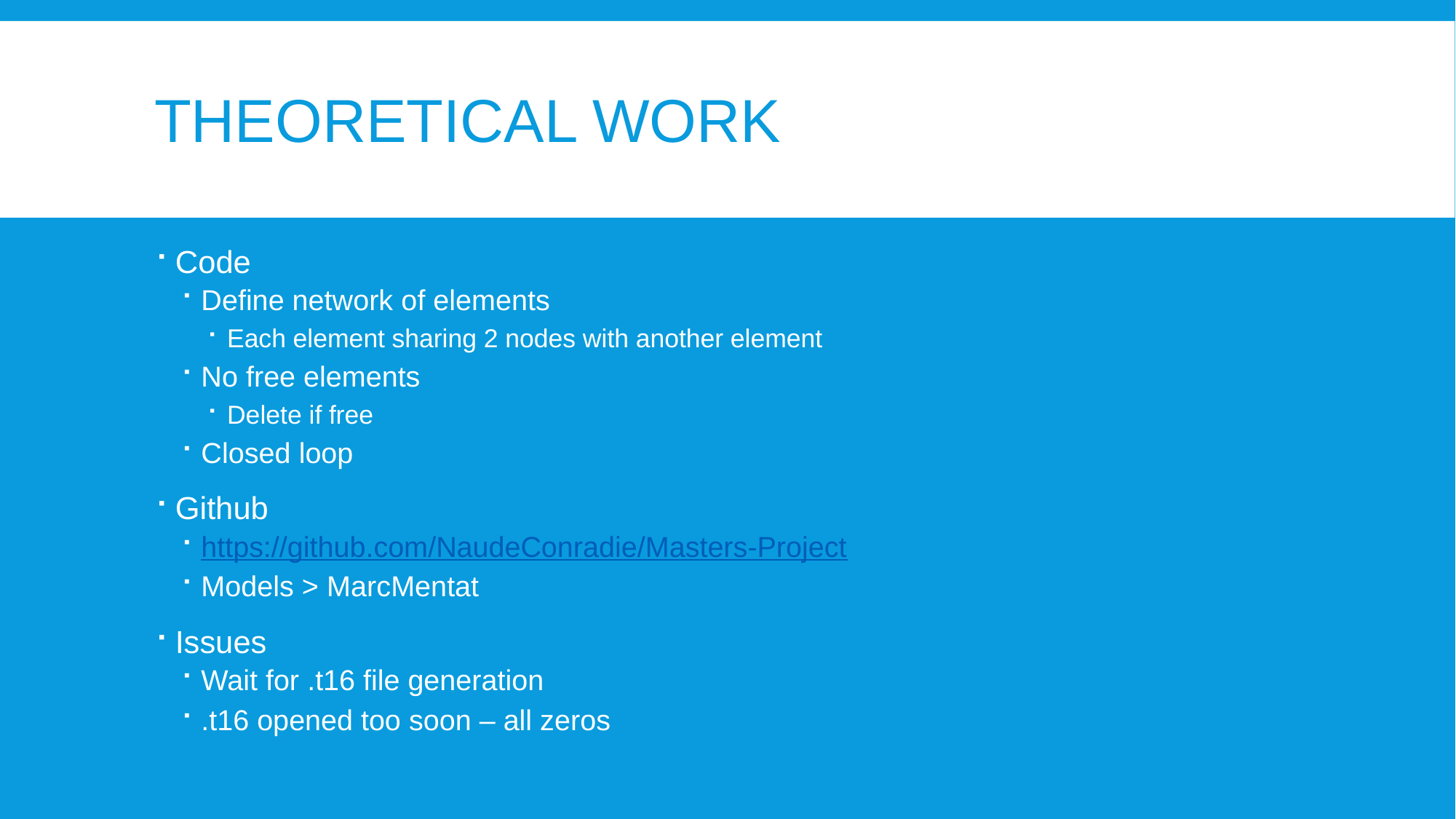

# Theoretical Work
Code
Define network of elements
Each element sharing 2 nodes with another element
No free elements
Delete if free
Closed loop
Github
https://github.com/NaudeConradie/Masters-Project
Models > MarcMentat
Issues
Wait for .t16 file generation
.t16 opened too soon – all zeros